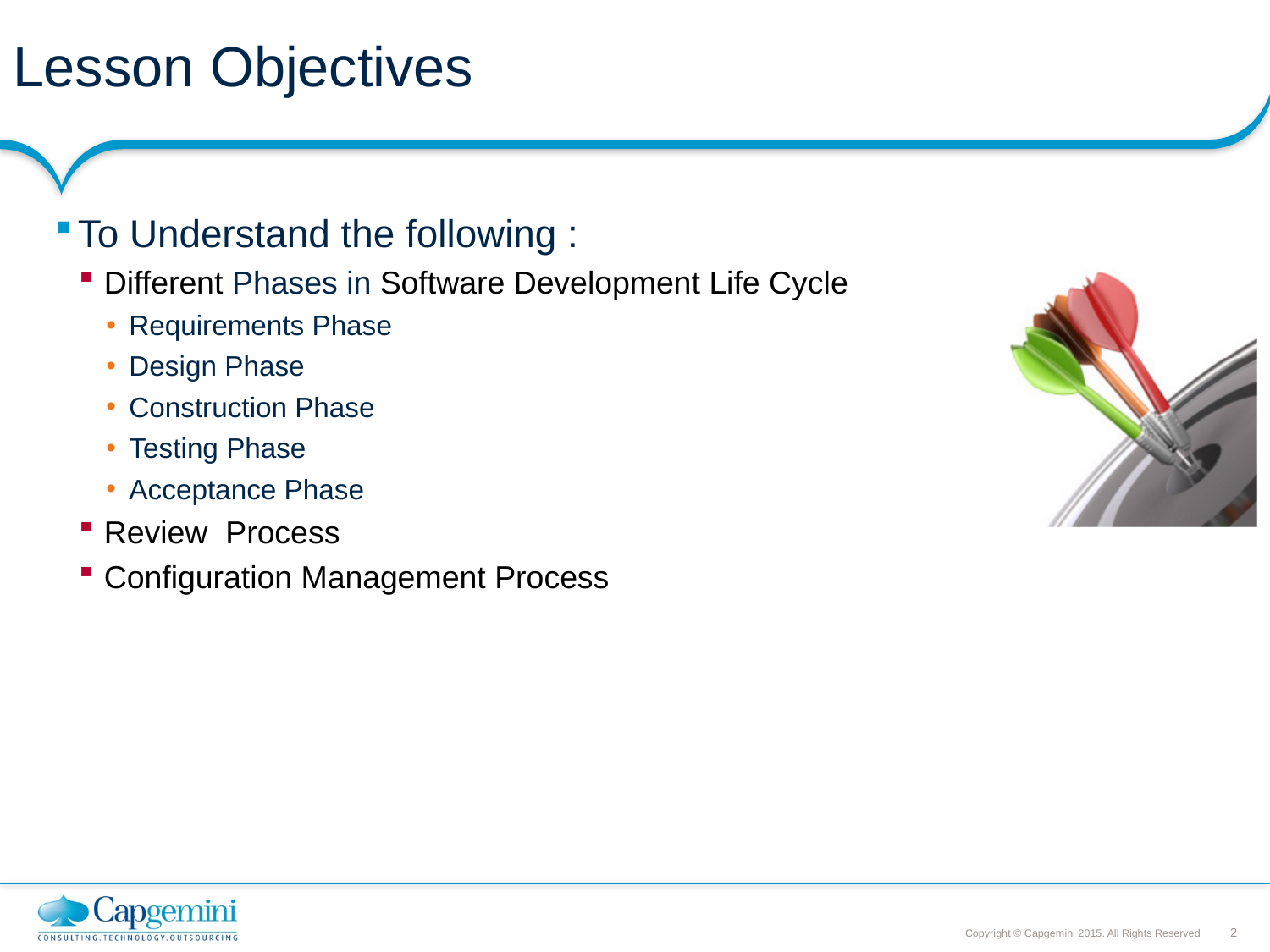

# Lesson Objectives
To Understand the following :
Different Phases in Software Development Life Cycle
Requirements Phase
Design Phase
Construction Phase
Testing Phase
Acceptance Phase
Review  Process
Configuration Management Process